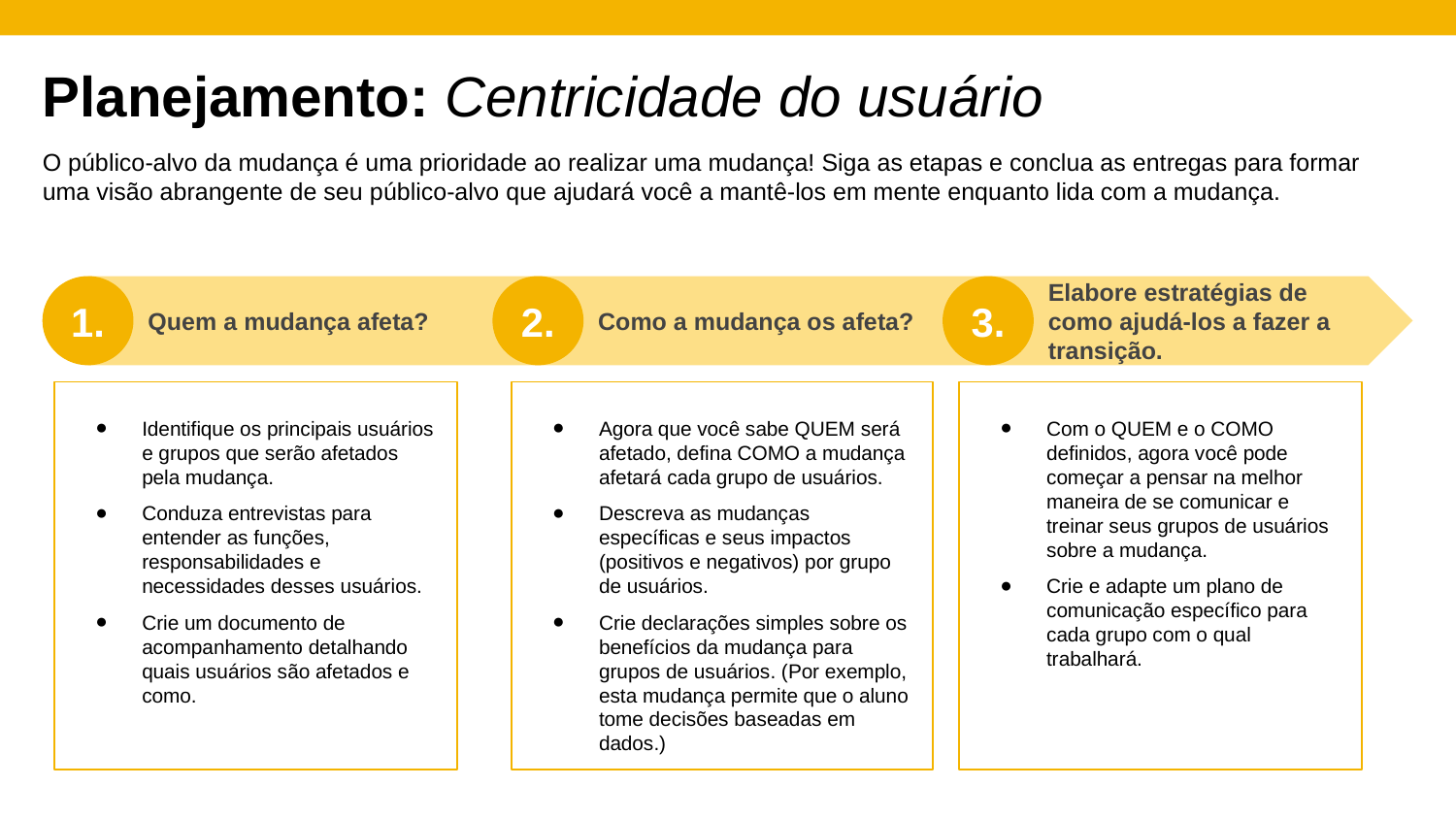

# Planejamento: Centricidade do usuário
O público-alvo da mudança é uma prioridade ao realizar uma mudança! Siga as etapas e conclua as entregas para formar uma visão abrangente de seu público-alvo que ajudará você a mantê-los em mente enquanto lida com a mudança.
Quem a mudança afeta?
Como a mudança os afeta?
Elabore estratégias de como ajudá-los a fazer a transição.
1.
2.
3.

Identifique os principais usuários e grupos que serão afetados pela mudança.
Conduza entrevistas para entender as funções, responsabilidades e necessidades desses usuários.
Crie um documento de acompanhamento detalhando quais usuários são afetados e como.

Agora que você sabe QUEM será afetado, defina COMO a mudança afetará cada grupo de usuários.
Descreva as mudanças específicas e seus impactos (positivos e negativos) por grupo de usuários.
Crie declarações simples sobre os benefícios da mudança para grupos de usuários. (Por exemplo, esta mudança permite que o aluno tome decisões baseadas em dados.)

Com o QUEM e o COMO definidos, agora você pode começar a pensar na melhor maneira de se comunicar e treinar seus grupos de usuários sobre a mudança.
Crie e adapte um plano de comunicação específico para cada grupo com o qual trabalhará.